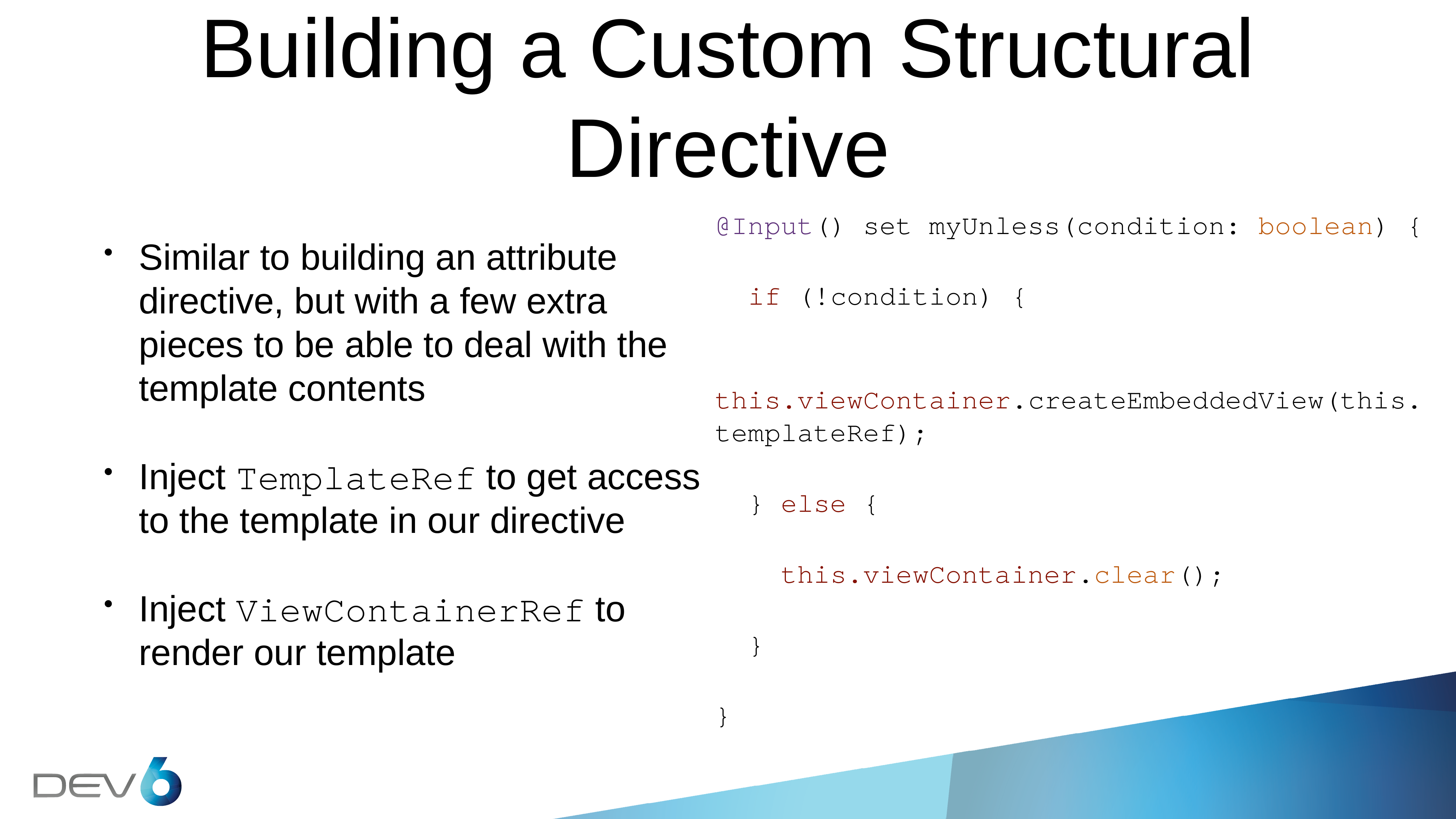

Building a Custom Structural Directive
@Input() set myUnless(condition: boolean) {
  if (!condition) {
    this.viewContainer.createEmbeddedView(this.templateRef);
  } else {
    this.viewContainer.clear();
  }
}
Similar to building an attribute directive, but with a few extra pieces to be able to deal with the template contents
Inject TemplateRef to get access to the template in our directive
Inject ViewContainerRef to render our template